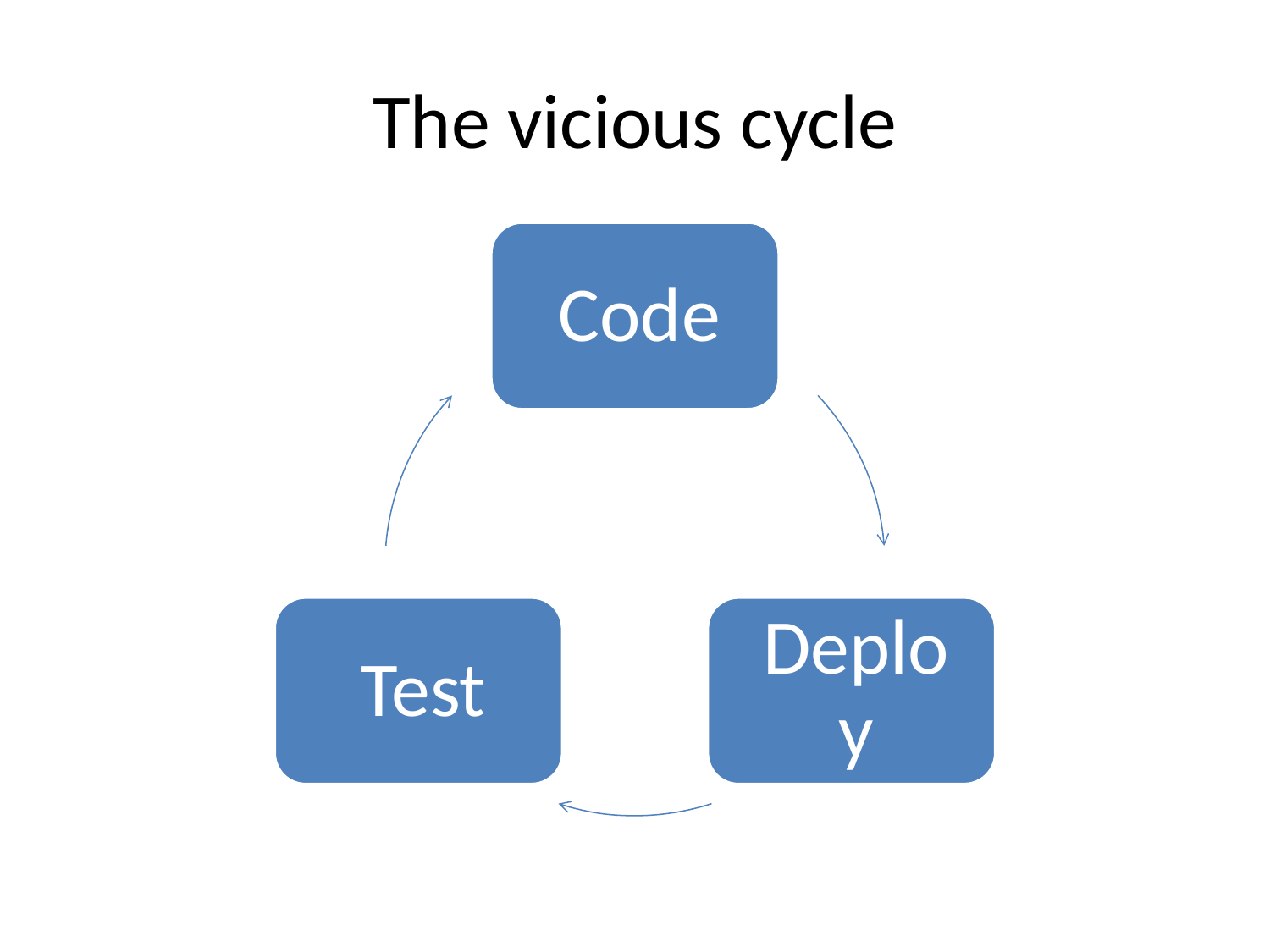

# The vicious cycle
Code
Deploy
Test